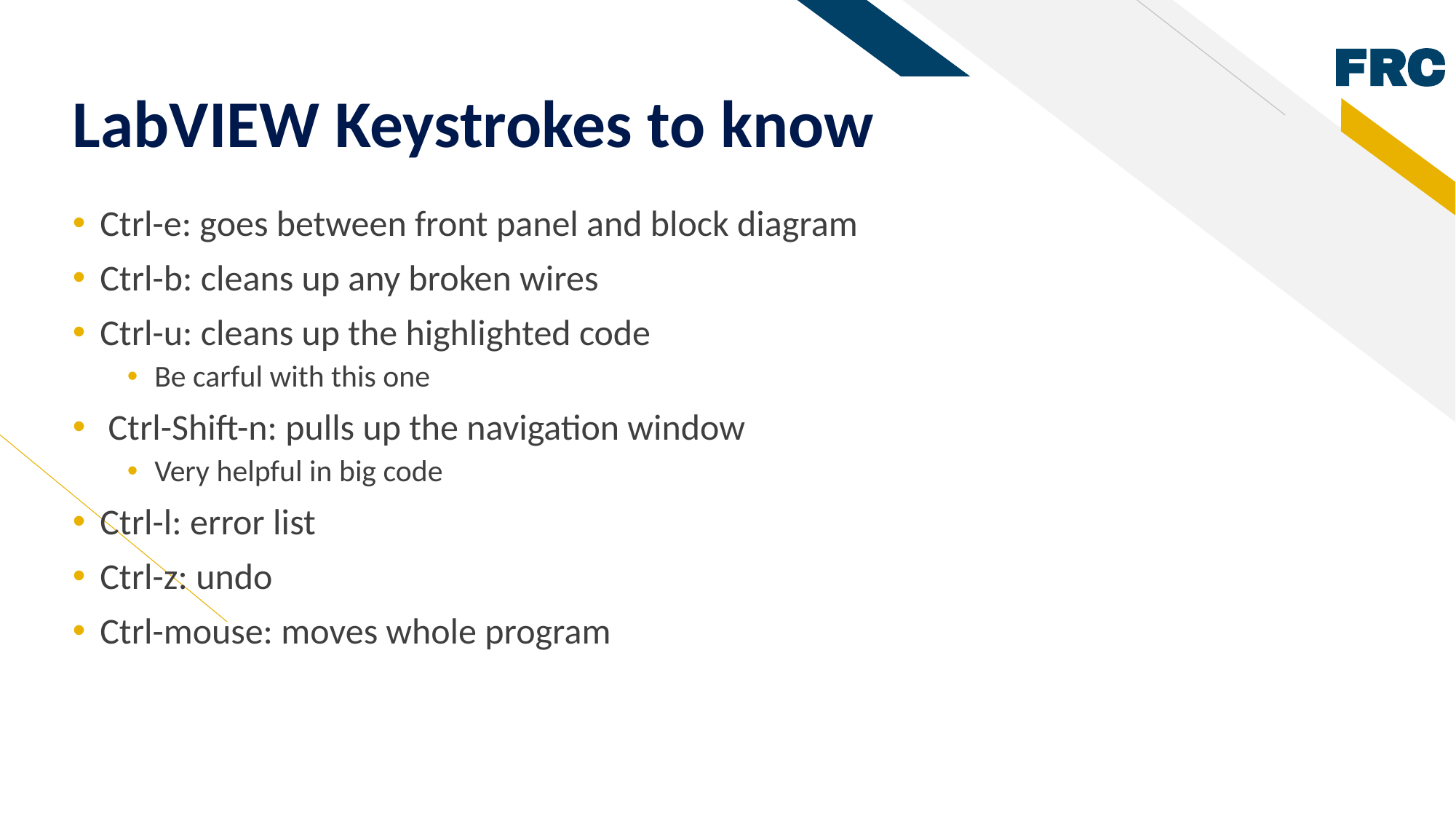

# LabVIEW Keystrokes to know
Ctrl-e: goes between front panel and block diagram
Ctrl-b: cleans up any broken wires
Ctrl-u: cleans up the highlighted code
Be carful with this one
 Ctrl-Shift-n: pulls up the navigation window
Very helpful in big code
Ctrl-l: error list
Ctrl-z: undo
Ctrl-mouse: moves whole program